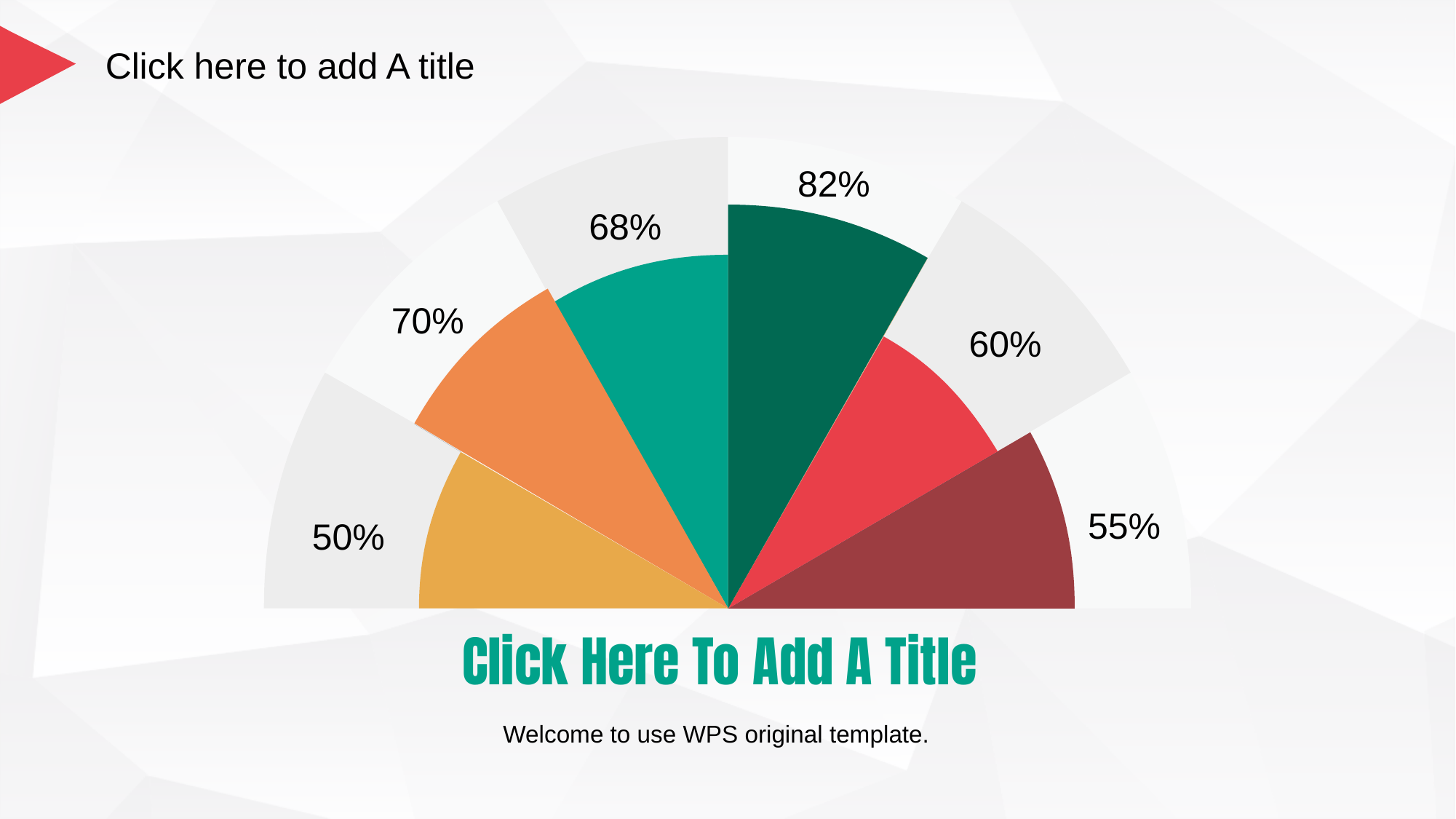

82%
68%
70%
60%
55%
50%
Click Here To Add A Title
Welcome to use WPS original template.